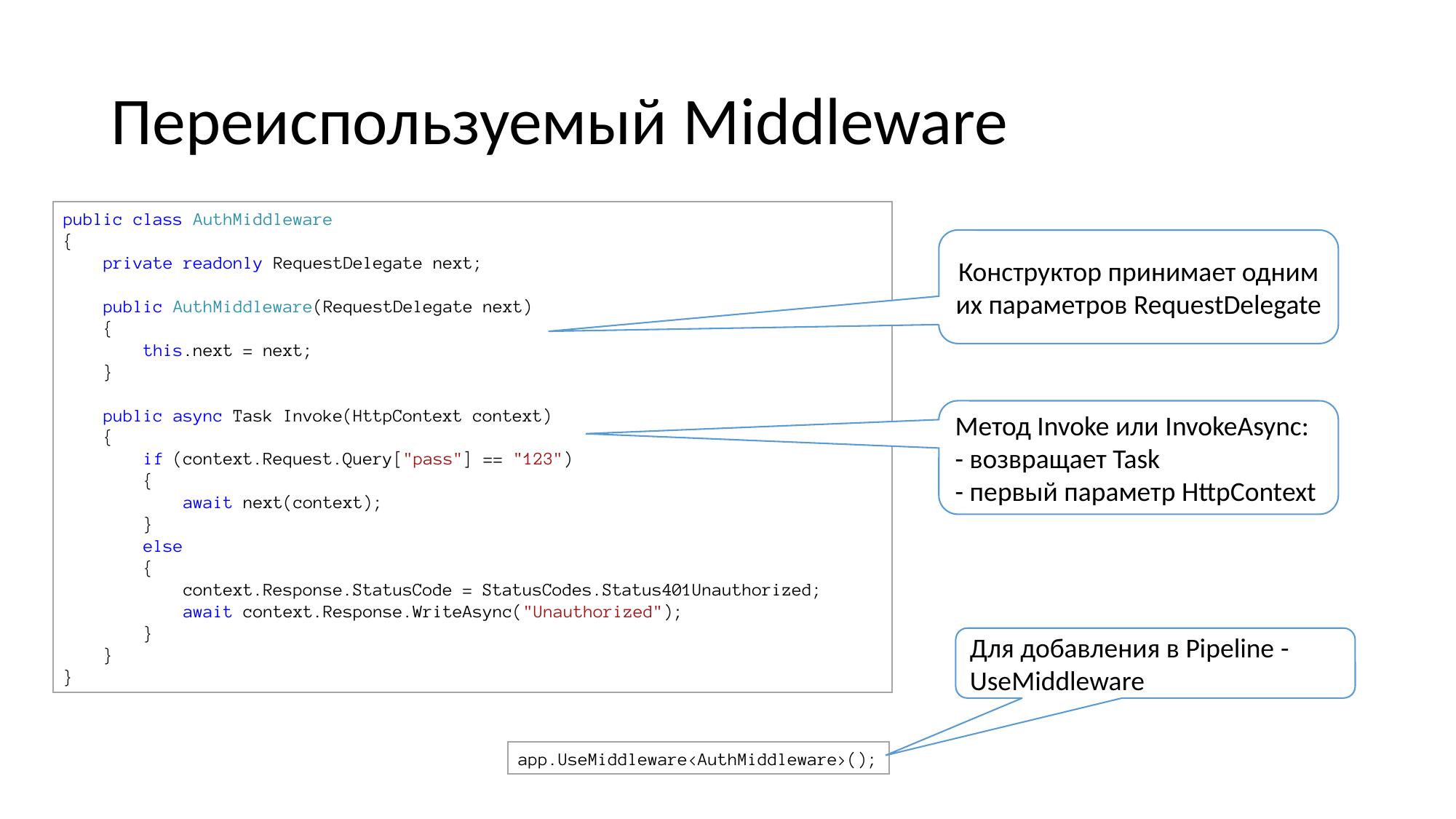

# Переиспользуемый Middleware
public class AuthMiddleware
{
    private readonly RequestDelegate next;

    public AuthMiddleware(RequestDelegate next)
    {
        this.next = next;
    }

    public async Task Invoke(HttpContext context)
    {
        if (context.Request.Query["pass"] == "123")
        {
            await next(context);
        }
        else
        {
            context.Response.StatusCode = StatusCodes.Status401Unauthorized;
            await context.Response.WriteAsync("Unauthorized");
        }
    }
}
Конструктор принимает одним их параметров RequestDelegate
Метод Invoke или InvokeAsync:
- возвращает Task
- первый параметр HttpContext
Для добавления в Pipeline - UseMiddleware
app.UseMiddleware<AuthMiddleware>();